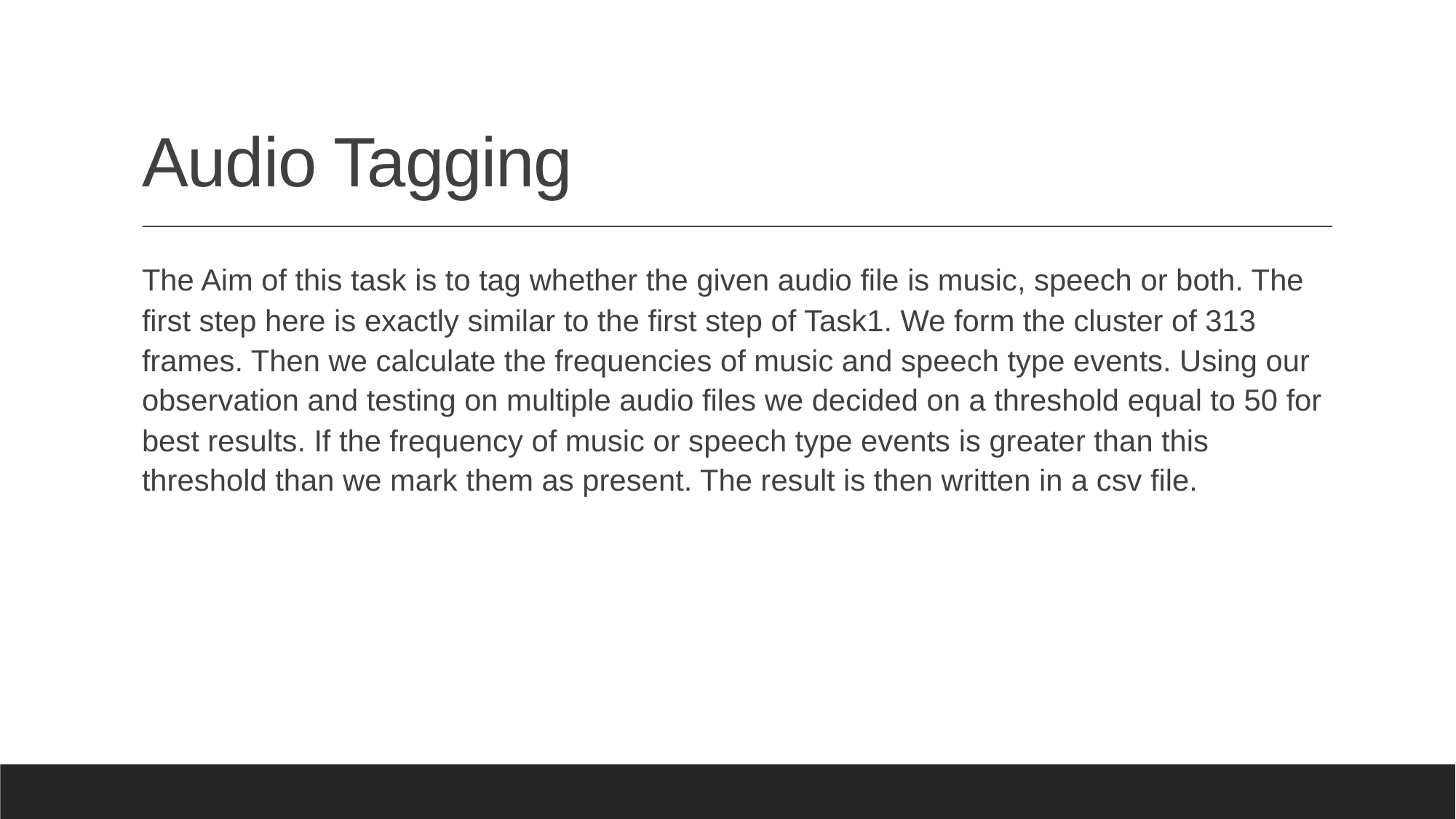

# Audio Tagging
The Aim of this task is to tag whether the given audio file is music, speech or both. The first step here is exactly similar to the first step of Task1. We form the cluster of 313 frames. Then we calculate the frequencies of music and speech type events. Using our observation and testing on multiple audio files we decided on a threshold equal to 50 for best results. If the frequency of music or speech type events is greater than this threshold than we mark them as present. The result is then written in a csv file.